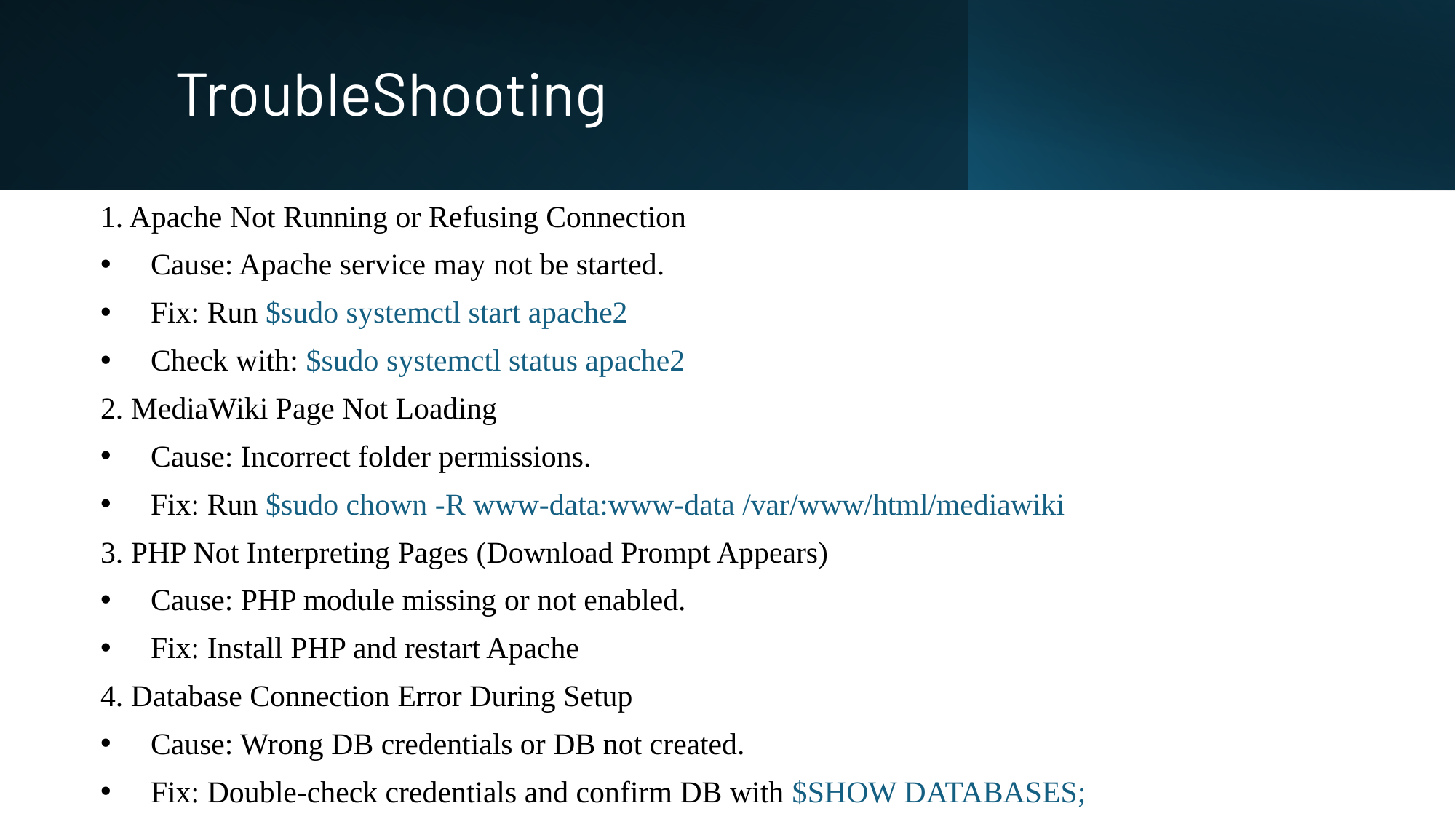

# TroubleShooting

1. Apache Not Running or Refusing Connection
   Cause: Apache service may not be started.
   Fix: Run $sudo systemctl start apache2
   Check with: $sudo systemctl status apache2
2. MediaWiki Page Not Loading
   Cause: Incorrect folder permissions.
   Fix: Run $sudo chown -R www-data:www-data /var/www/html/mediawiki
3. PHP Not Interpreting Pages (Download Prompt Appears)
   Cause: PHP module missing or not enabled.
   Fix: Install PHP and restart Apache
4. Database Connection Error During Setup
   Cause: Wrong DB credentials or DB not created.
   Fix: Double-check credentials and confirm DB with $SHOW DATABASES;